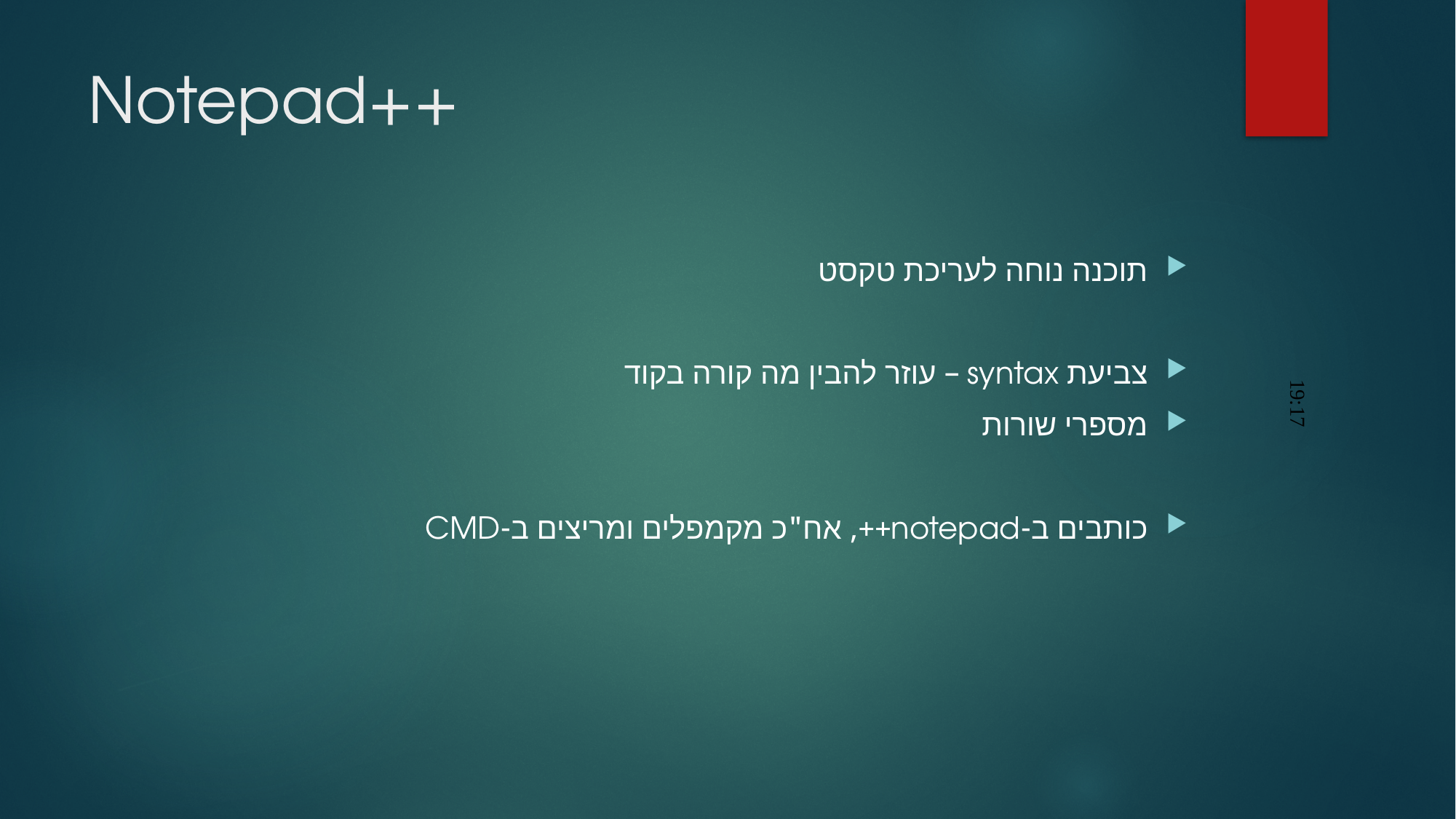

# Notepad++
תוכנה נוחה לעריכת טקסט

צביעת syntax – עוזר להבין מה קורה בקוד
מספרי שורות

כותבים ב-notepad++, אח"כ מקמפלים ומריצים ב-CMD

19:17